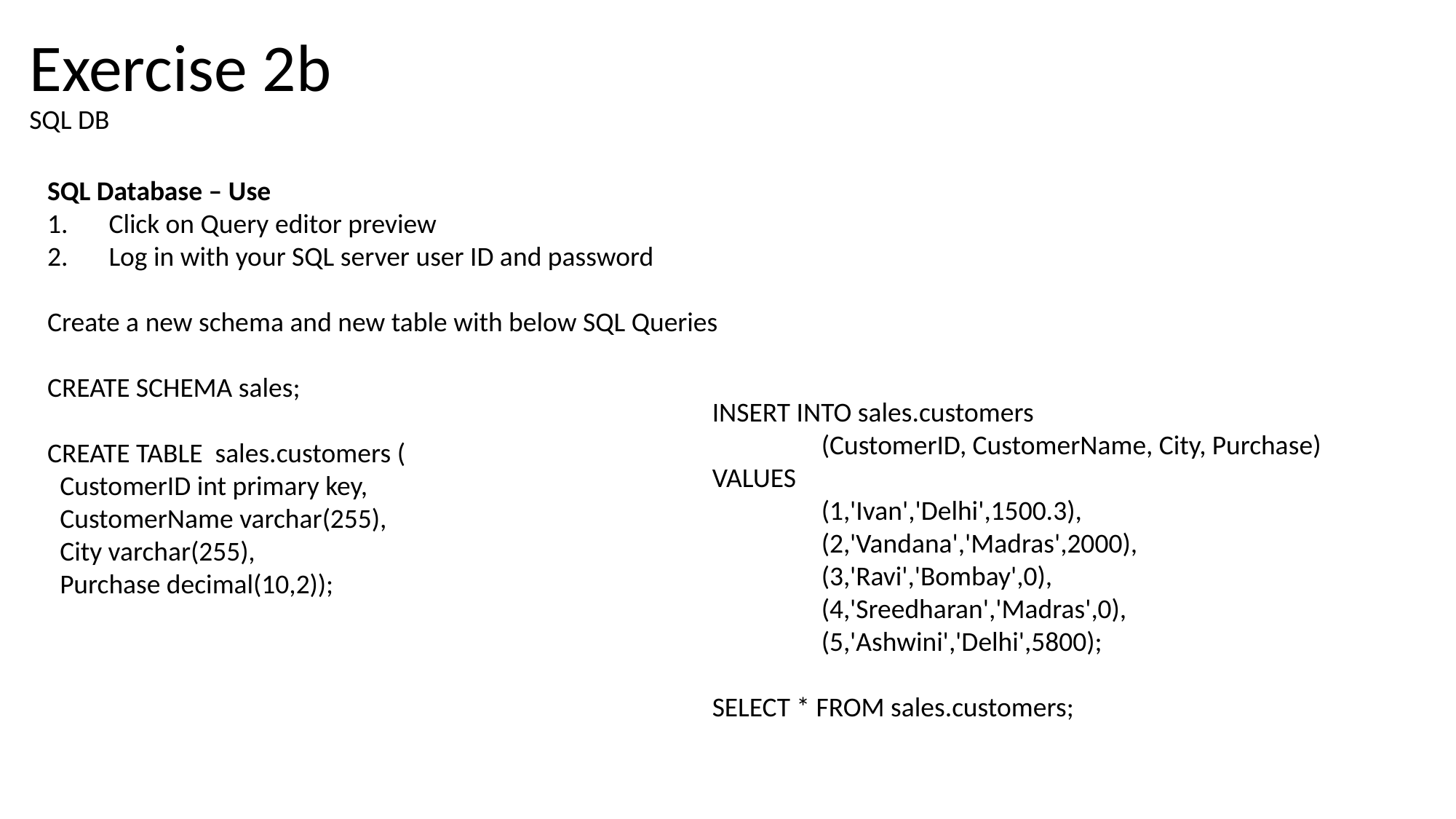

# Exercise 2b SQL DB
SQL Database – Use
Click on Query editor preview
Log in with your SQL server user ID and password

Create a new schema and new table with below SQL Queries

CREATE SCHEMA sales;

CREATE TABLE  sales.customers (
  CustomerID int primary key,
  CustomerName varchar(255),
  City varchar(255),
  Purchase decimal(10,2));
INSERT INTO sales.customers
	(CustomerID, CustomerName, City, Purchase)
VALUES
	(1,'Ivan','Delhi',1500.3),
	(2,'Vandana','Madras',2000),
	(3,'Ravi','Bombay',0),
	(4,'Sreedharan','Madras',0),
	(5,'Ashwini','Delhi',5800);

SELECT * FROM sales.customers;